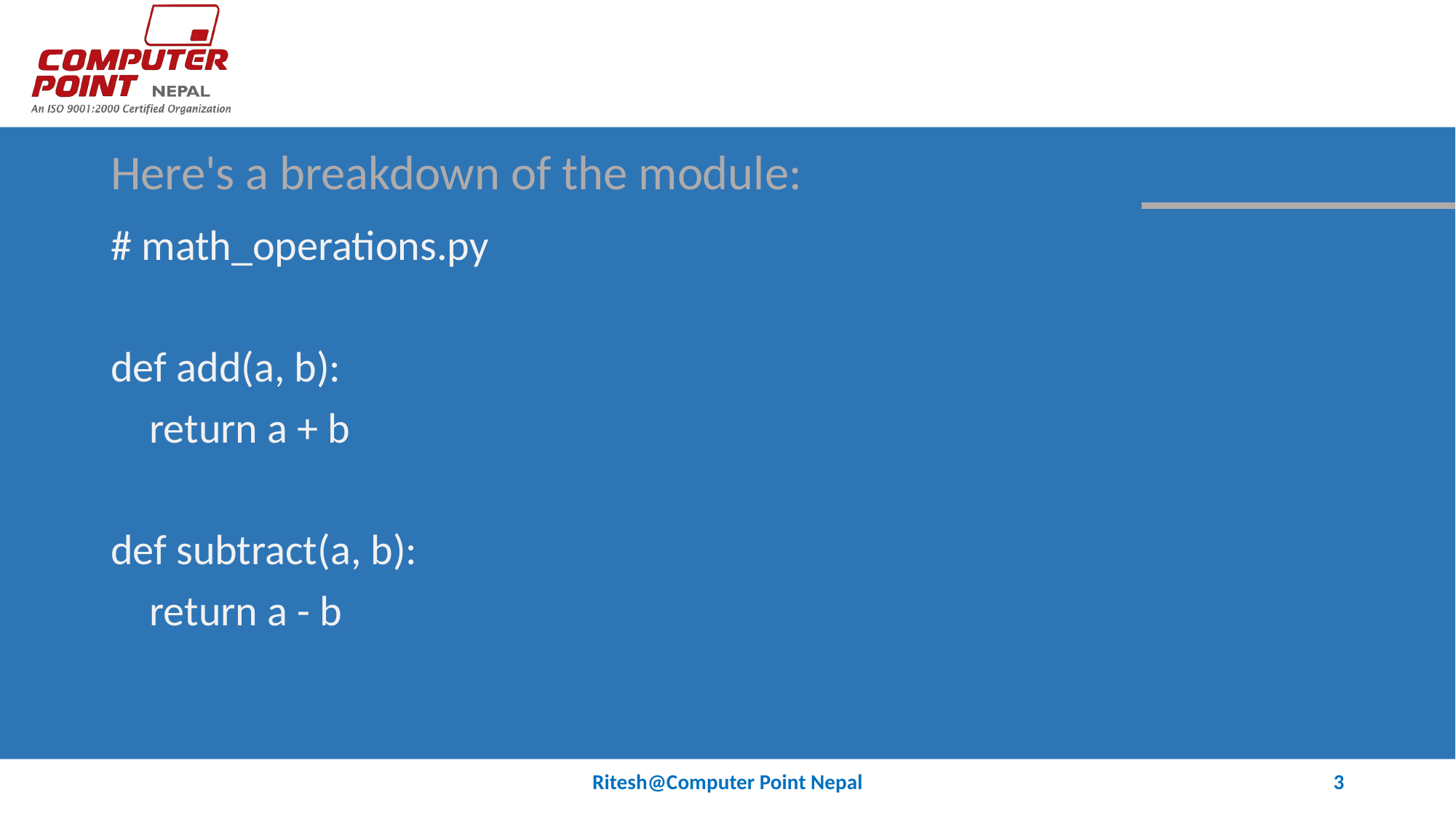

# Here's a breakdown of the module:
# math_operations.py

def add(a, b):
    return a + b

def subtract(a, b):
    return a - b

Ritesh@Computer Point Nepal

3